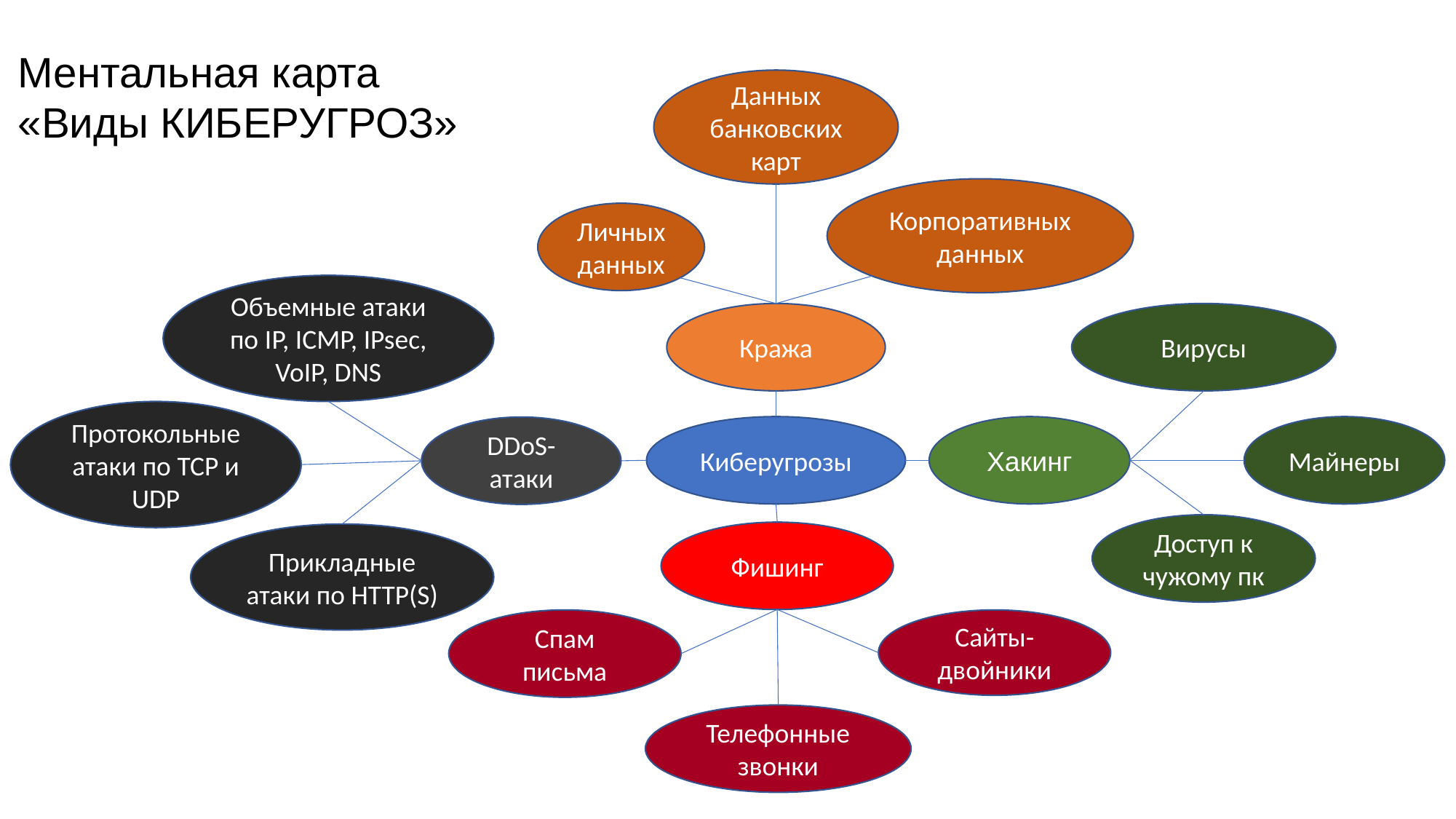

Ментальная карта
«Виды КИБЕРУГРОЗ»
Данных
банковских
карт
Корпоративных
данных
Личных данных
Объемные атаки по IP, ICMP, IPsec, VoIP, DNS
Кража
Вирусы
Протокольные атаки по TCP и UDP
Киберугрозы
Хакинг
Майнеры
DDoS-атаки
Доступ к чужому пк
Фишинг
Прикладные атаки по HTTP(S)
Спам письма
Сайты-двойники
Телефонные звонки